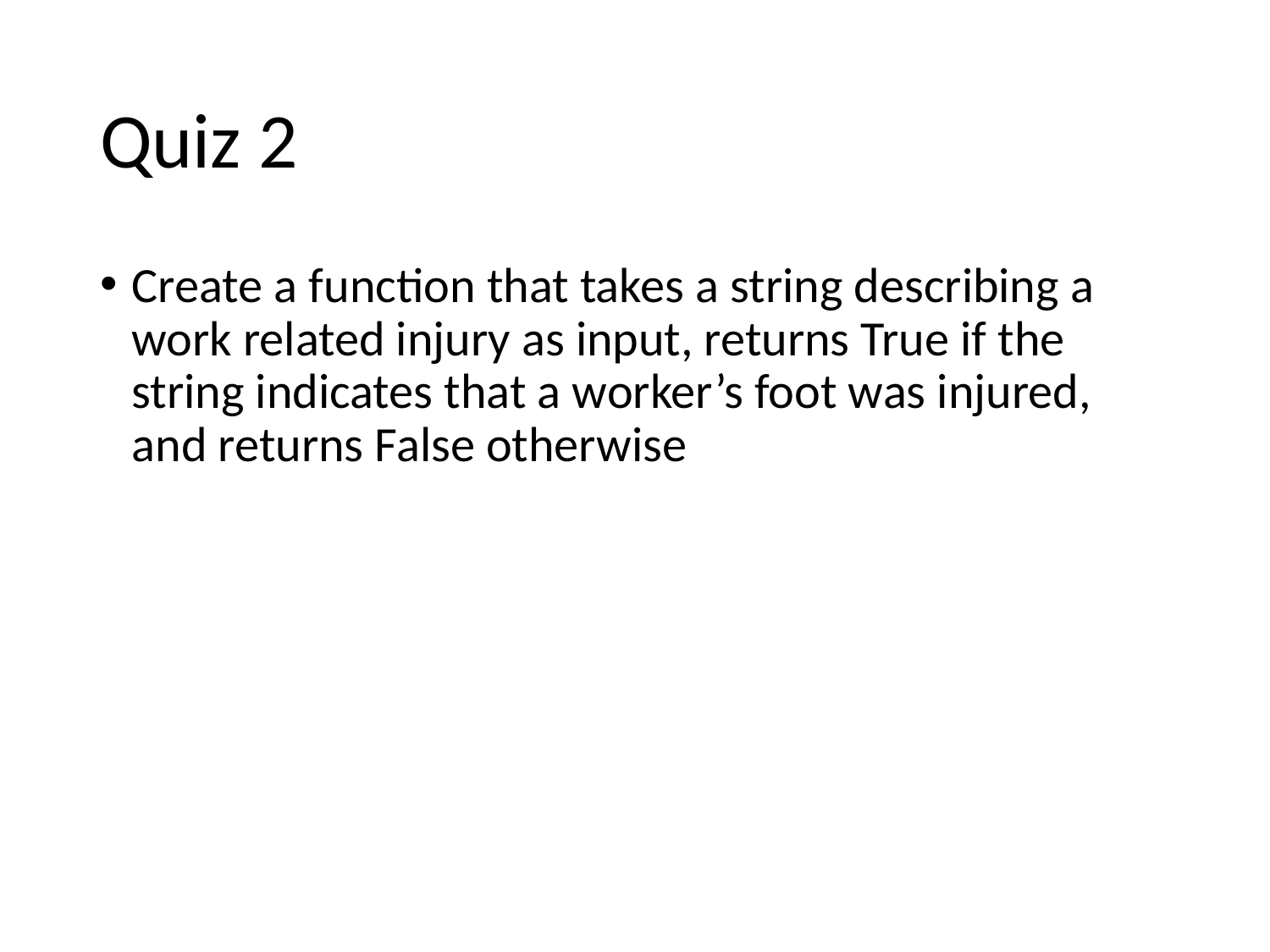

# Quiz 2
Create a function that takes a string describing a work related injury as input, returns True if the string indicates that a worker’s foot was injured, and returns False otherwise